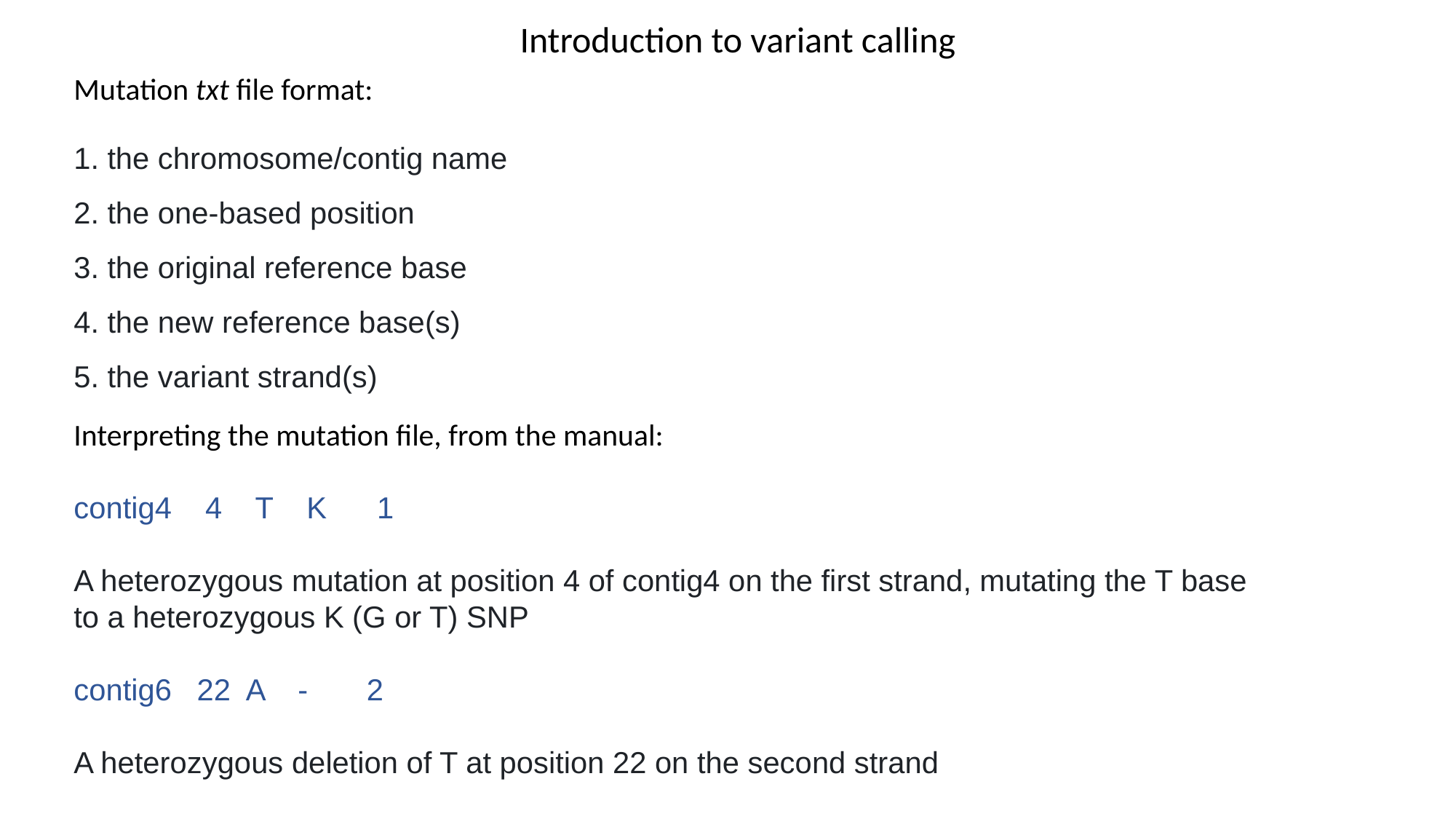

Introduction to variant calling

Mutation txt file format:

 the chromosome/contig name
 the one-based position
 the original reference base
 the new reference base(s)
 the variant strand(s)

Interpreting the mutation file, from the manual:

contig4    4    T    K      1

A heterozygous mutation at position 4 of contig4 on the first strand, mutating the T base to a heterozygous K (G or T) SNP

contig6   22  A    -       2

A heterozygous deletion of T at position 22 on the second strand